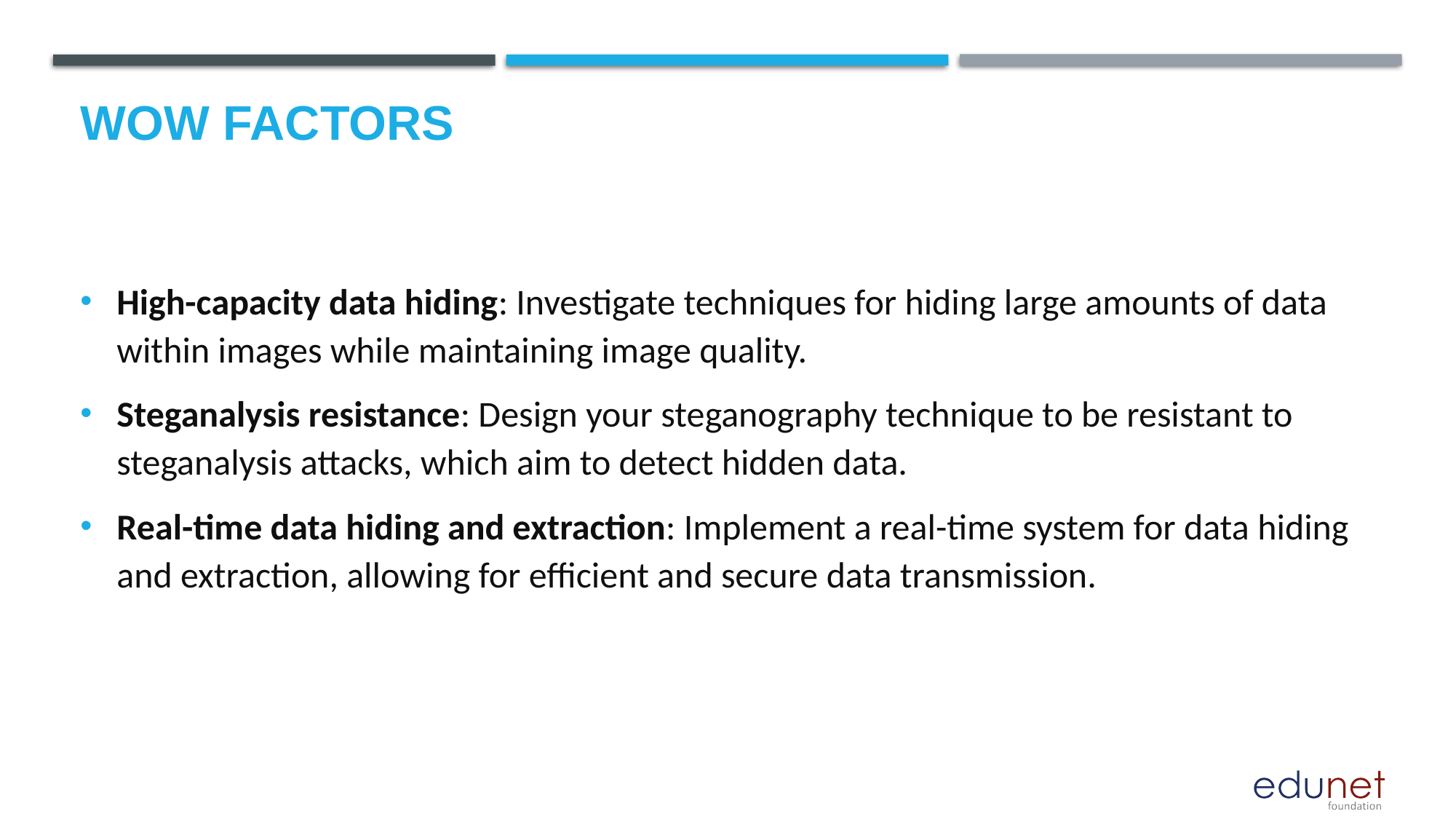

# Wow factors
High-capacity data hiding: Investigate techniques for hiding large amounts of data within images while maintaining image quality.
Steganalysis resistance: Design your steganography technique to be resistant to steganalysis attacks, which aim to detect hidden data.
Real-time data hiding and extraction: Implement a real-time system for data hiding and extraction, allowing for efficient and secure data transmission.